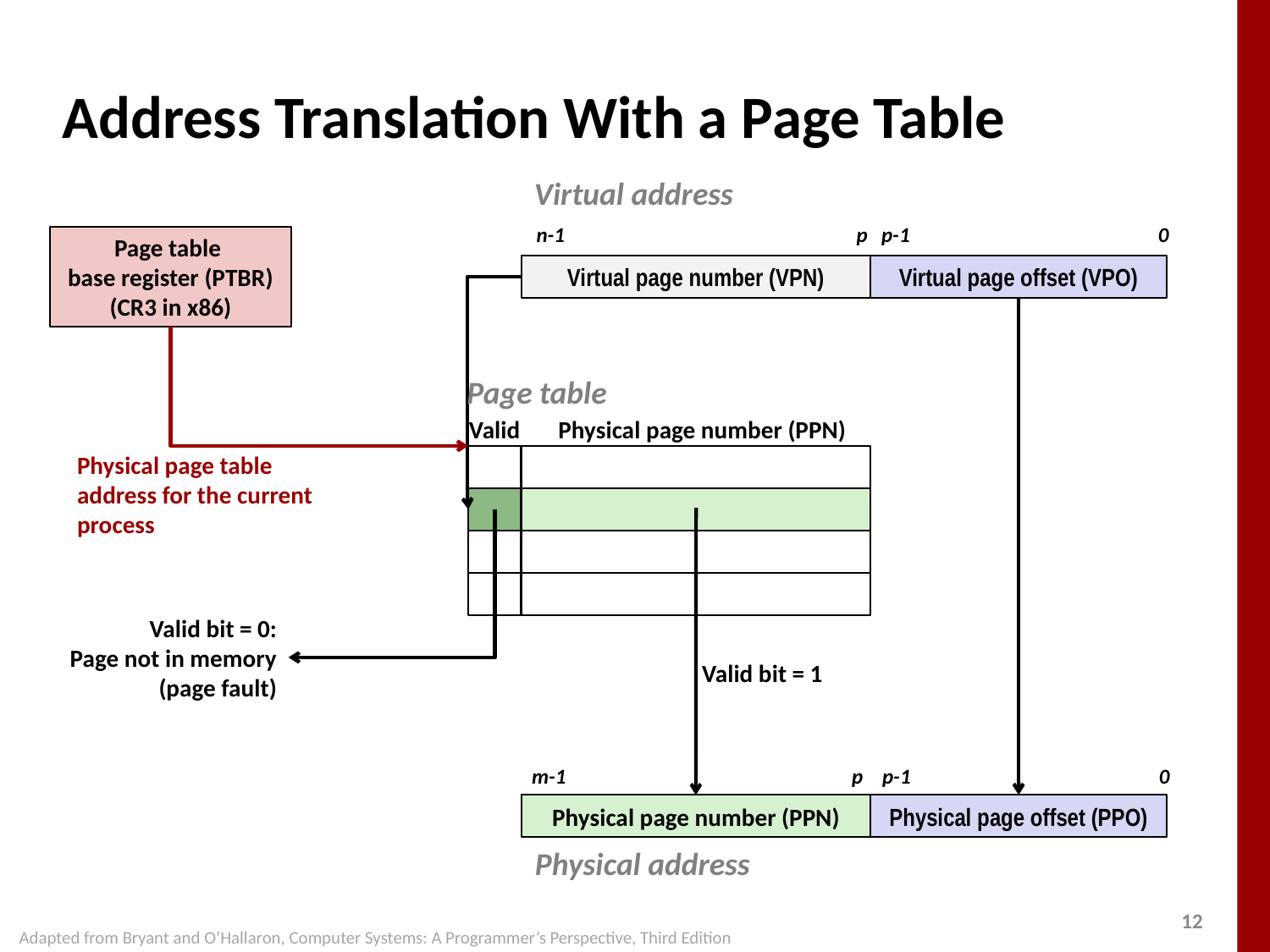

# Address Translation With a Page Table
Virtual address
n-1
p
p-1
0
Page table
base register (PTBR)
(CR3 in x86)
Virtual page number (VPN)
Virtual page offset (VPO)
Page table
Valid
Physical page number (PPN)
Physical page table
address for the current
process

Valid bit = 0:
Page not in memory
(page fault)
Valid bit = 1
m-1
p
p-1
0
Physical page number (PPN)
Physical page offset (PPO)
Physical address
Adapted from Bryant and O’Hallaron, Computer Systems: A Programmer’s Perspective, Third Edition